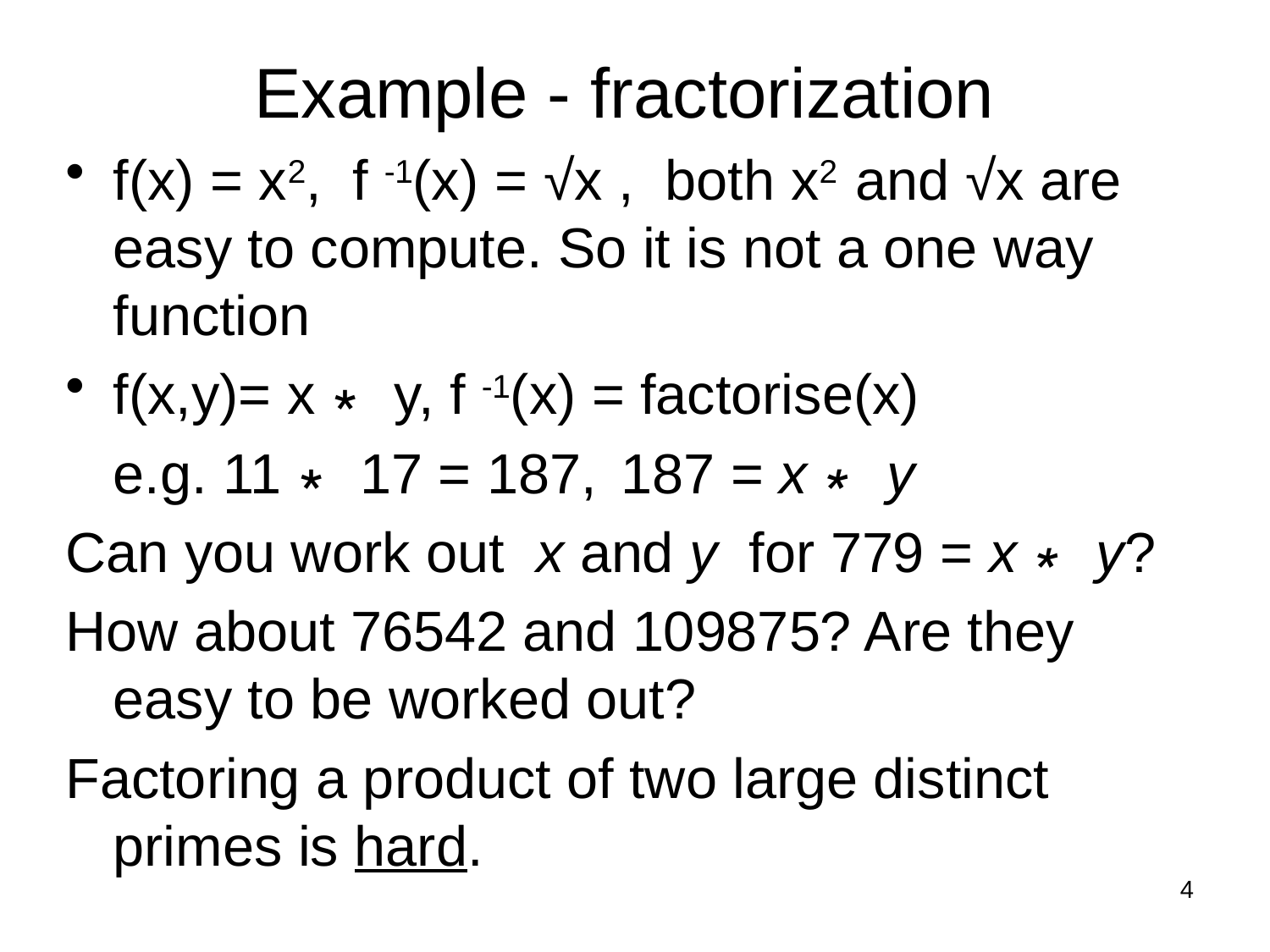

# Example - fractorization
f(x) = x2,  f -1(x) = √x ,  both x2  and √x are easy to compute. So it is not a one way function
f(x,y)= x ∗ y, f -1(x) = factorise(x)
	e.g. 11 ∗ 17 = 187, 	187 = x ∗ y
Can you work out  x and y  for 779 = x ∗ y?
How about 76542 and 109875? Are they easy to be worked out?
Factoring a product of two large distinct primes is hard.

4